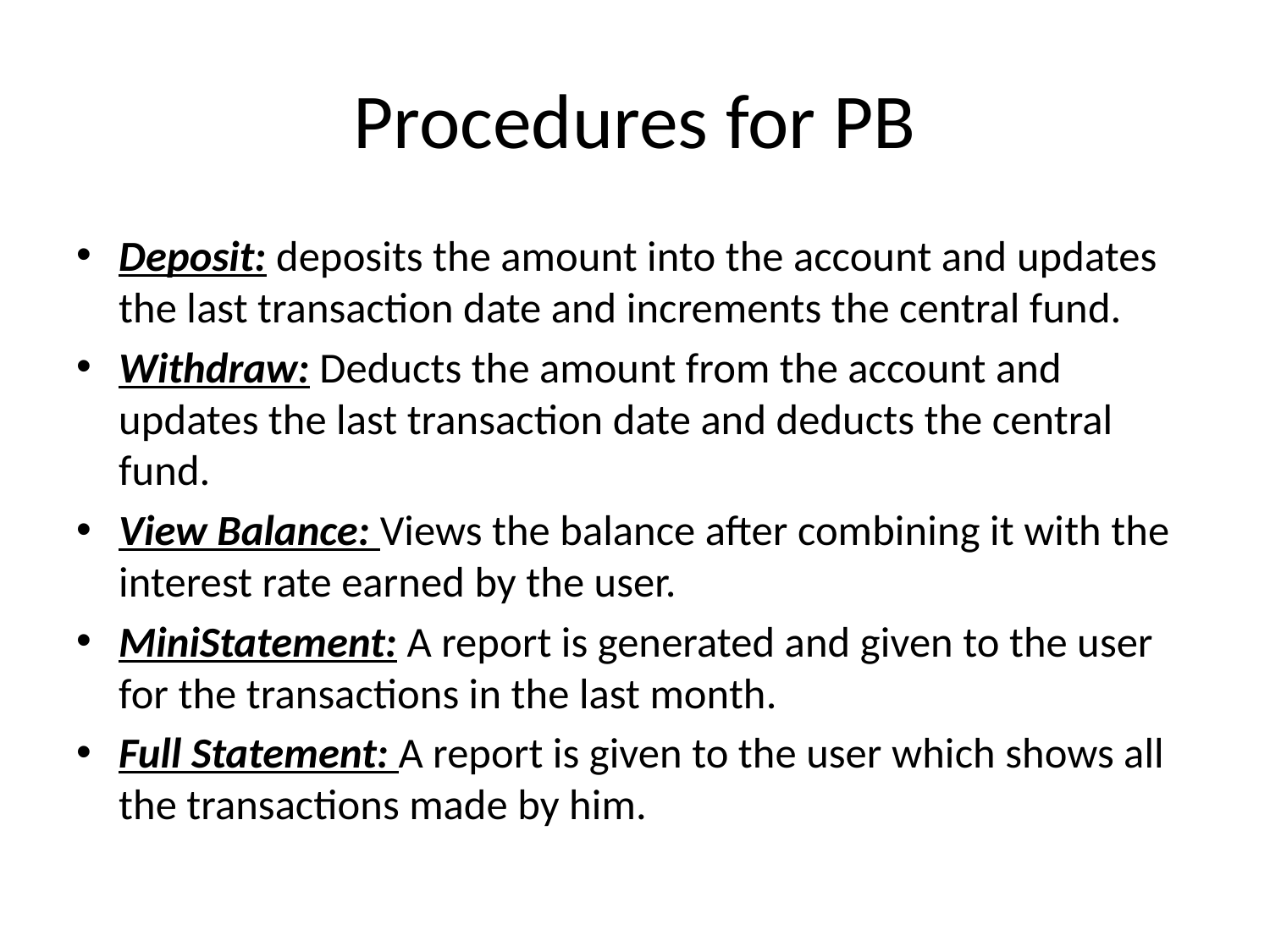

# Procedures for PB
Deposit: deposits the amount into the account and updates the last transaction date and increments the central fund.
Withdraw: Deducts the amount from the account and updates the last transaction date and deducts the central fund.
View Balance: Views the balance after combining it with the interest rate earned by the user.
MiniStatement: A report is generated and given to the user for the transactions in the last month.
Full Statement: A report is given to the user which shows all the transactions made by him.